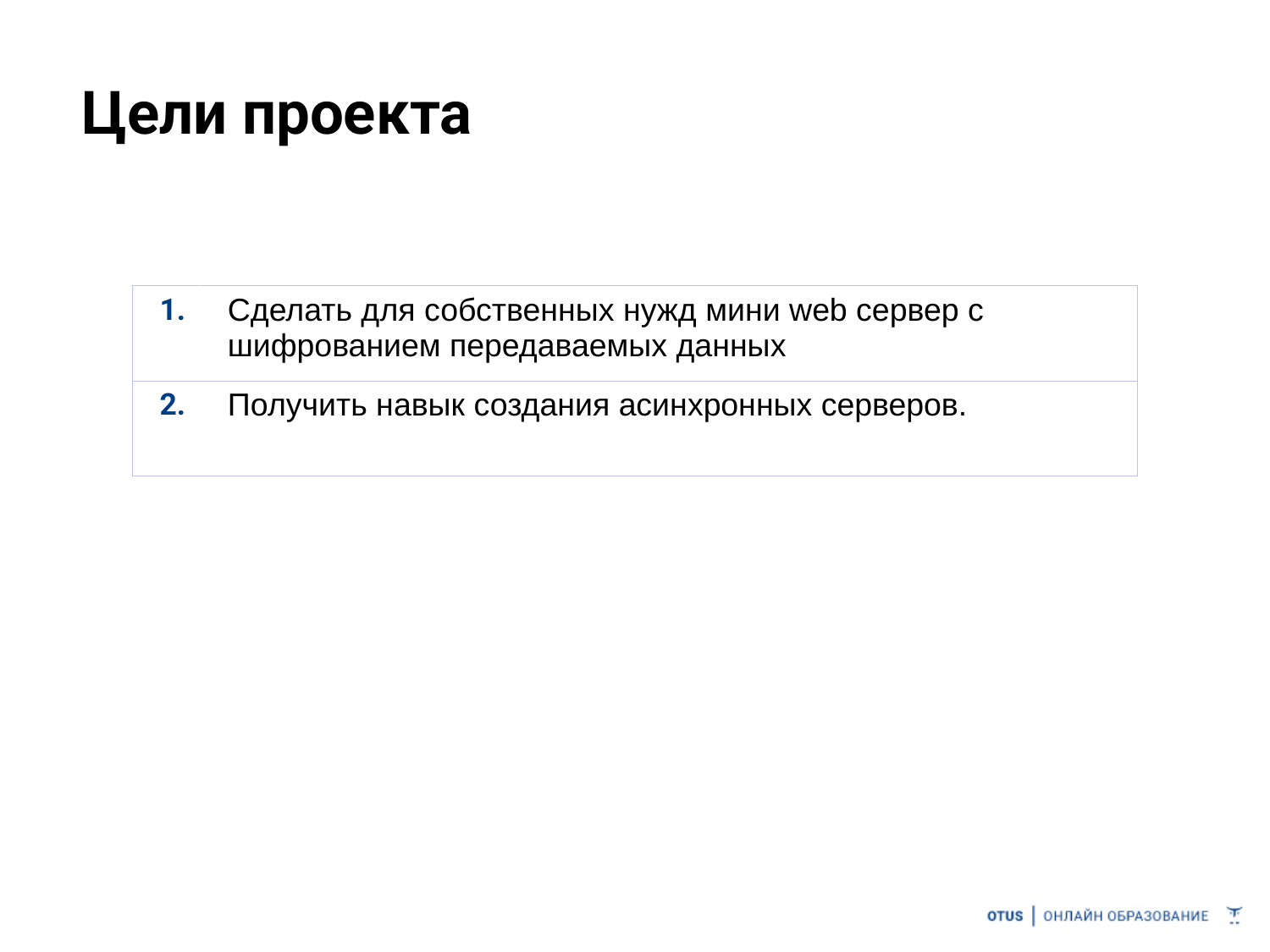

# Цели проекта
| 1. | Сделать для собственных нужд мини web сервер с шифрованием передаваемых данных |
| --- | --- |
| 2. | Получить навык создания асинхронных серверов. |